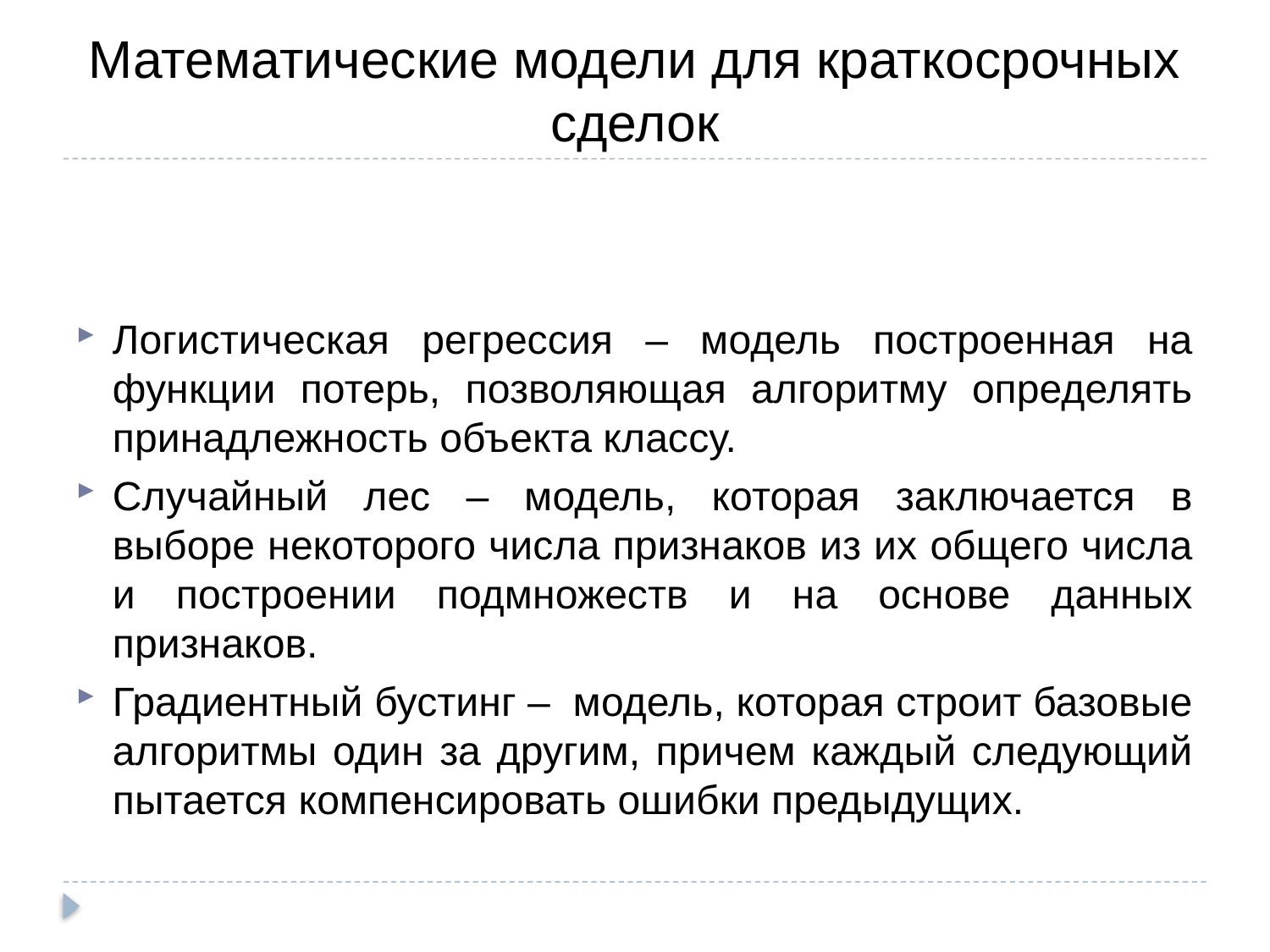

# Математические модели для краткосрочных сделок
Логистическая регрессия – модель построенная на функции потерь, позволяющая алгоритму определять принадлежность объекта классу.
Случайный лес – модель, которая заключается в выборе некоторого числа признаков из их общего числа и построении подмножеств и на основе данных признаков.
Градиентный бустинг –  модель, которая строит базовые алгоритмы один за другим, причем каждый следующий пытается компенсировать ошибки предыдущих.